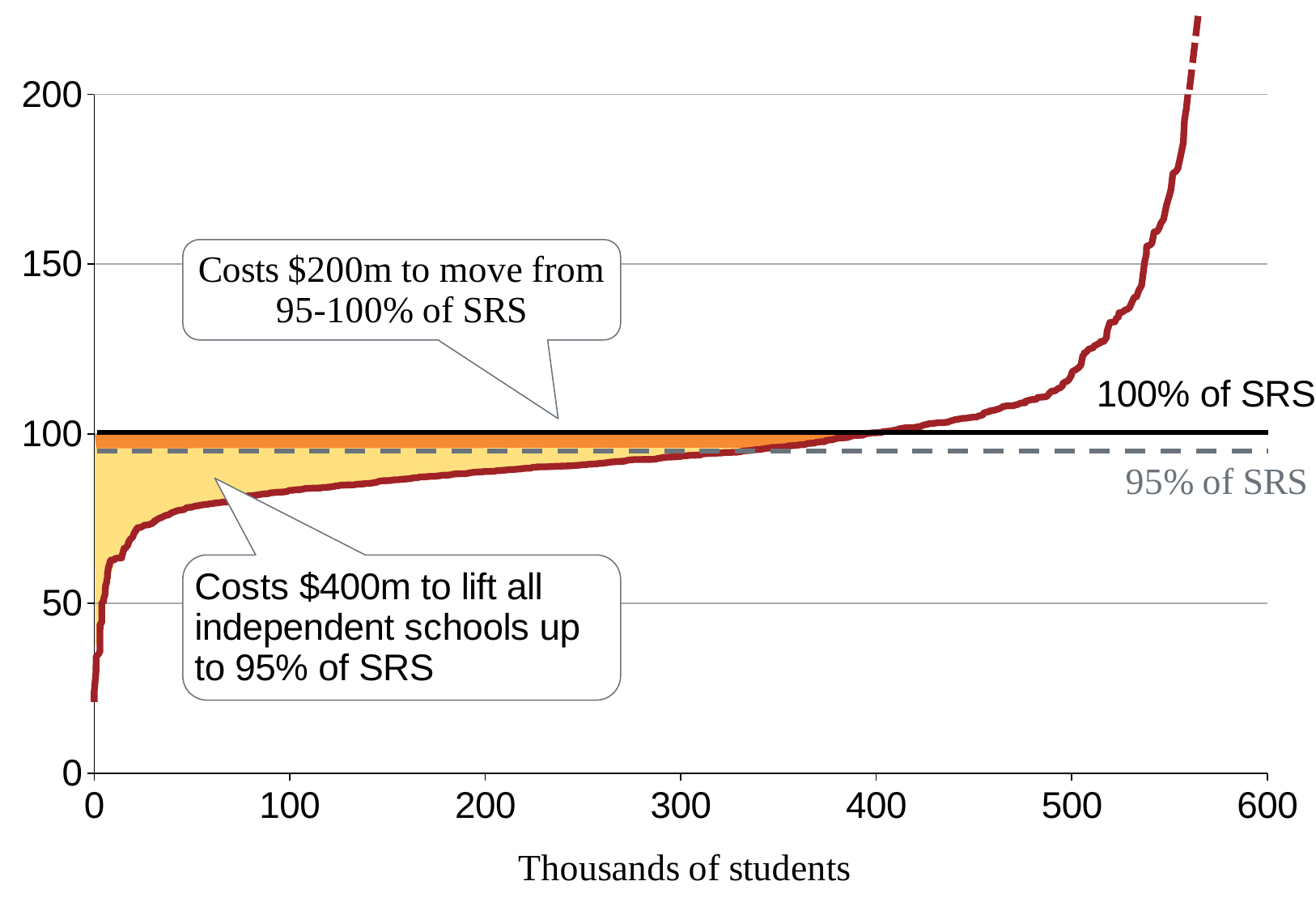

### Chart

| Category | #REF! | #REF! | % of SRS target |
|---|---|---|---|